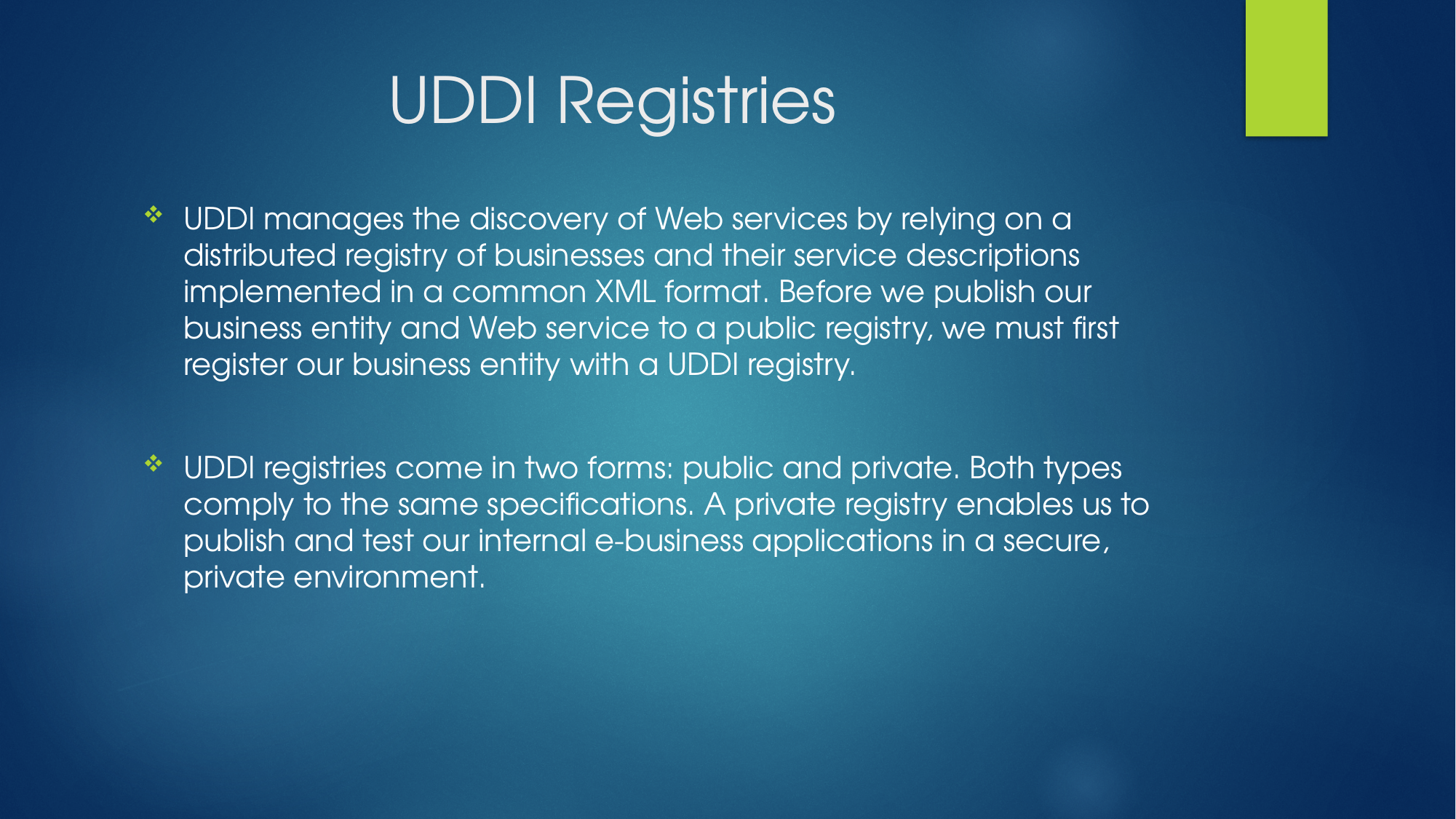

# UDDI Registries
UDDI manages the discovery of Web services by relying on a distributed registry of businesses and their service descriptions implemented in a common XML format. Before we publish our business entity and Web service to a public registry, we must first register our business entity with a UDDI registry.

UDDI registries come in two forms: public and private. Both types comply to the same specifications. A private registry enables us to publish and test our internal e-business applications in a secure, private environment.